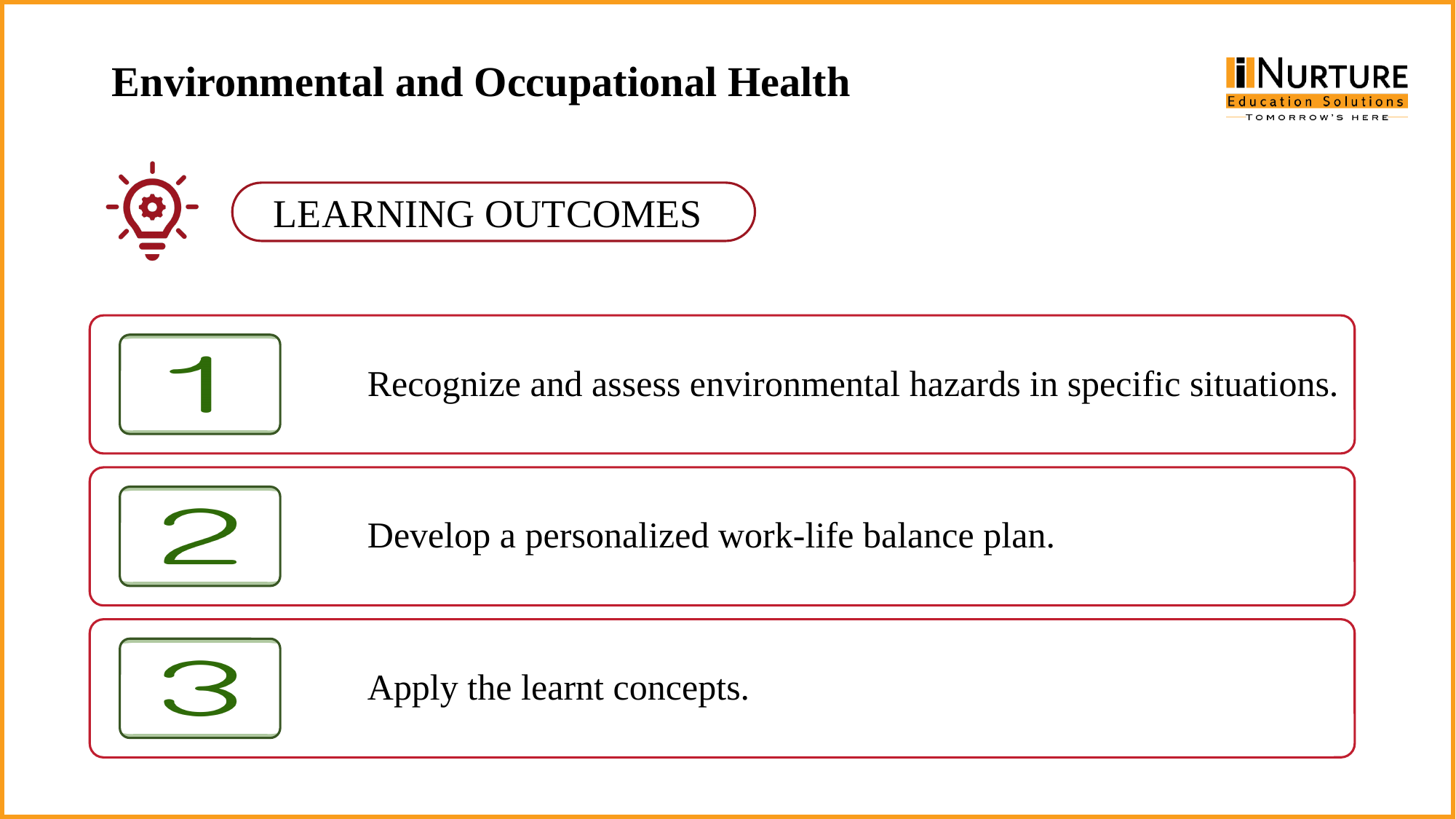

Environmental and Occupational Health

Recognize and assess environmental hazards in specific situations.

Develop a personalized work-life balance plan.

Apply the learnt concepts.